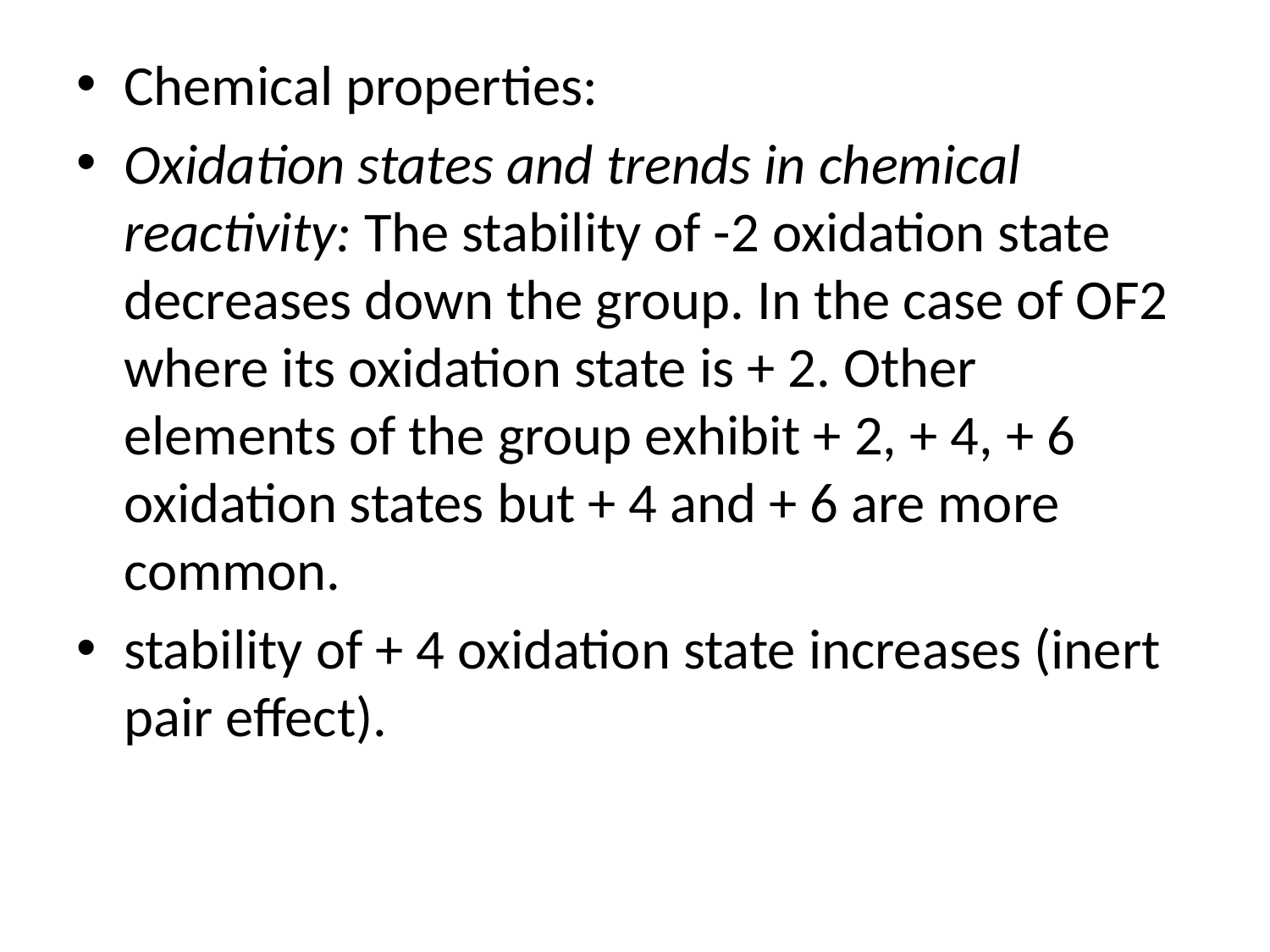

#
Chemical properties:
Oxidation states and trends in chemical reactivity: The stability of -2 oxidation state decreases down the group. In the case of OF2 where its oxidation state is + 2. Other elements of the group exhibit + 2, + 4, + 6 oxidation states but + 4 and + 6 are more common.
stability of + 4 oxidation state increases (inert pair effect).